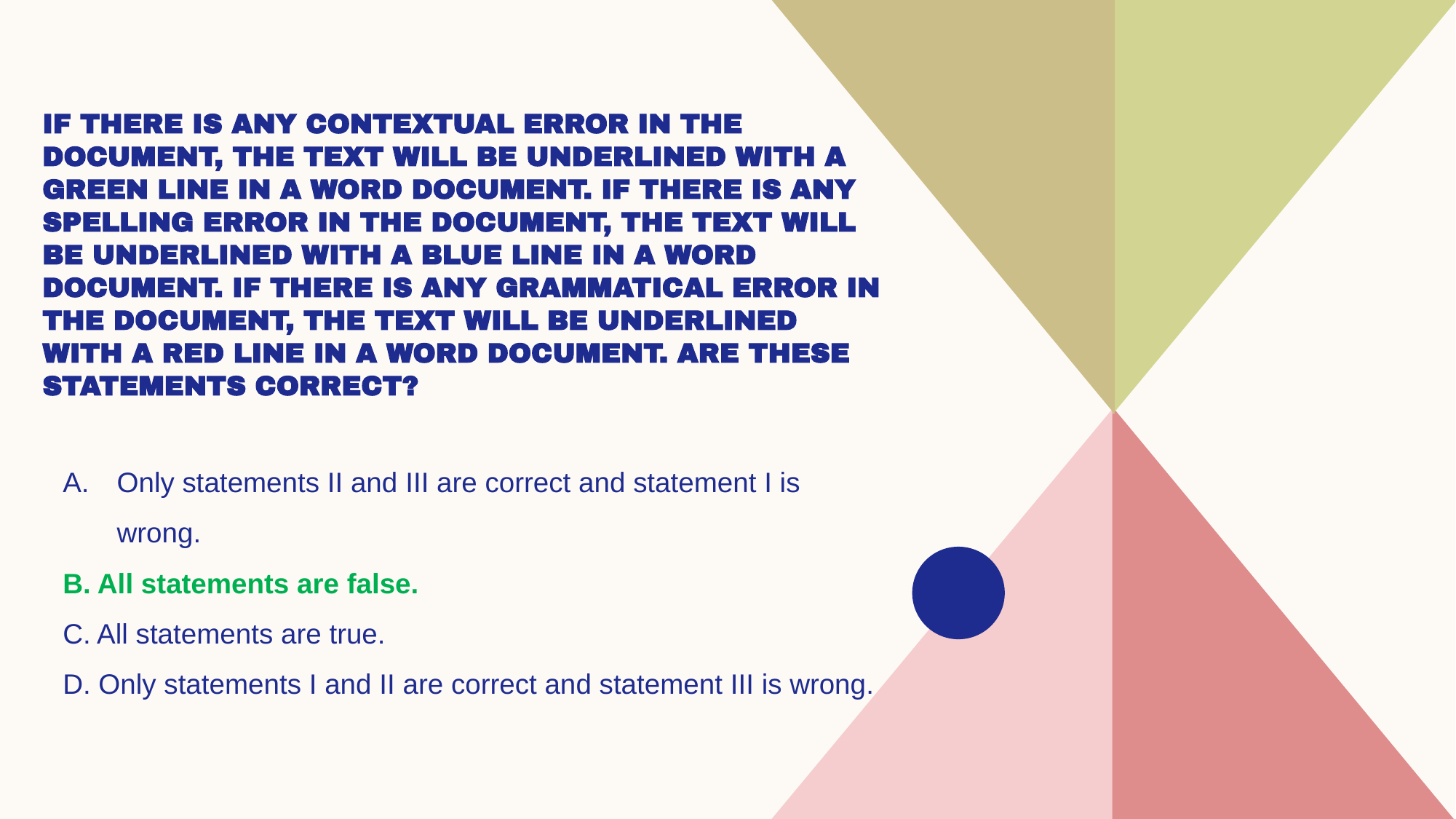

# If there is any contextual error in the document, the text will be underlined with a green line in a word document. If there is any spelling error in the document, the text will be underlined with a blue line in a word document. If there is any grammatical error in the document, the text will be underlined with a red line in a word document. Are these statements correct?
Only statements II and III are correct and statement I is wrong.
B. All statements are false.
C. All statements are true.
D. Only statements I and II are correct and statement III is wrong.